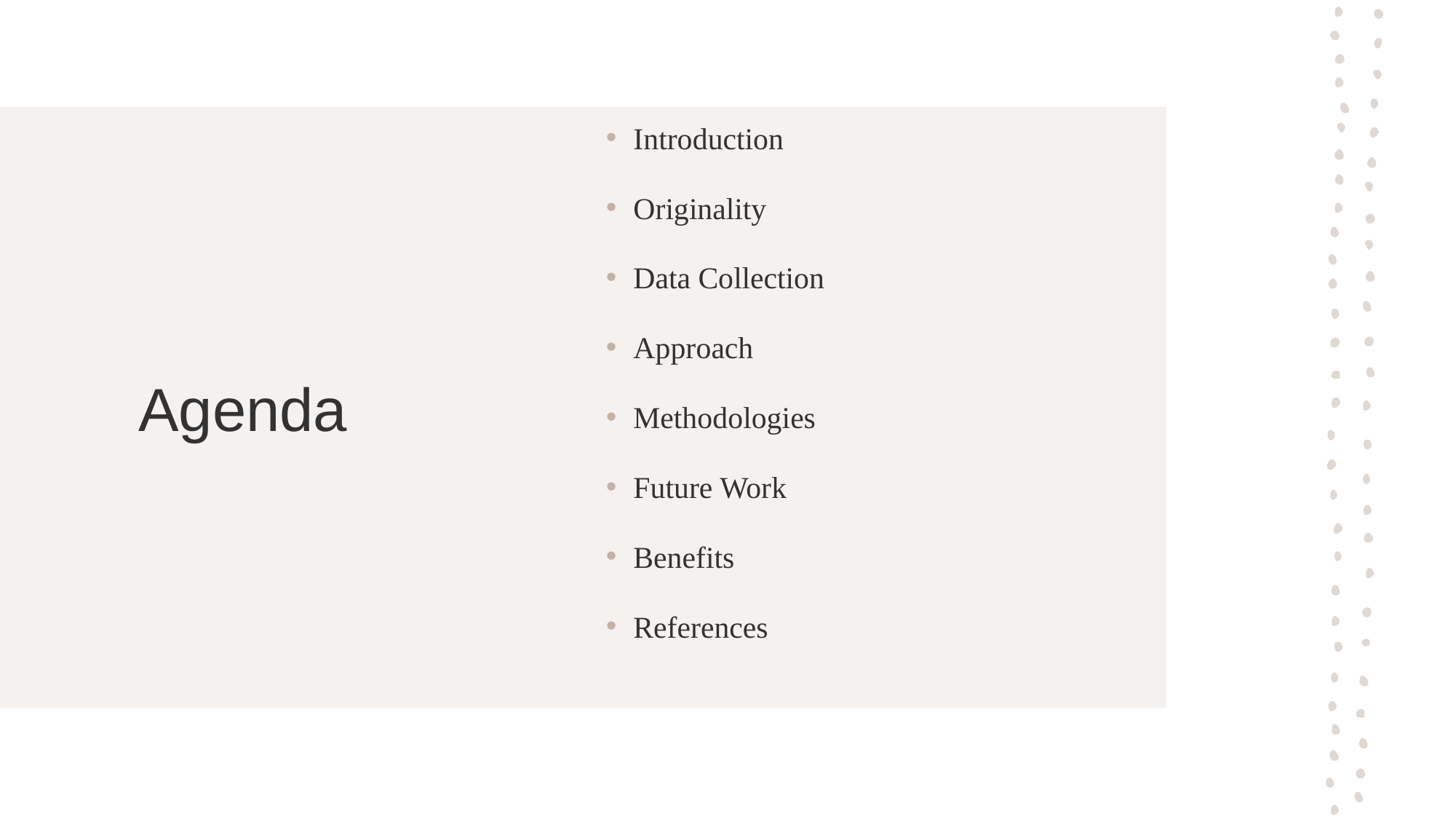

# Agenda
Introduction
Originality
Data Collection
Approach
Methodologies
Future Work
Benefits
References